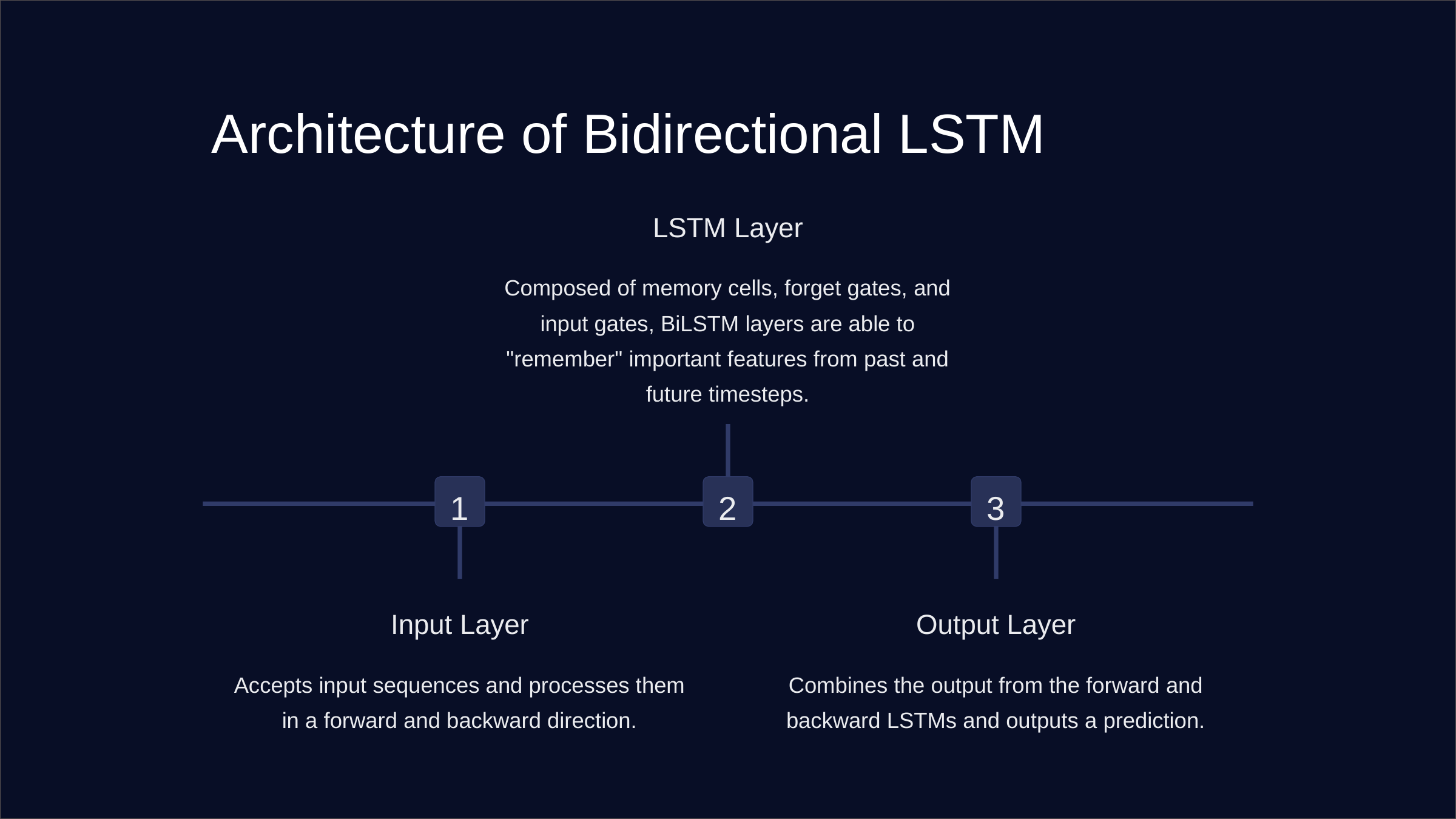

Architecture of Bidirectional LSTM
LSTM Layer
Composed of memory cells, forget gates, and input gates, BiLSTM layers are able to "remember" important features from past and future timesteps.

1
2
3

Input Layer
Output Layer
Accepts input sequences and processes them in a forward and backward direction.
Combines the output from the forward and backward LSTMs and outputs a prediction.